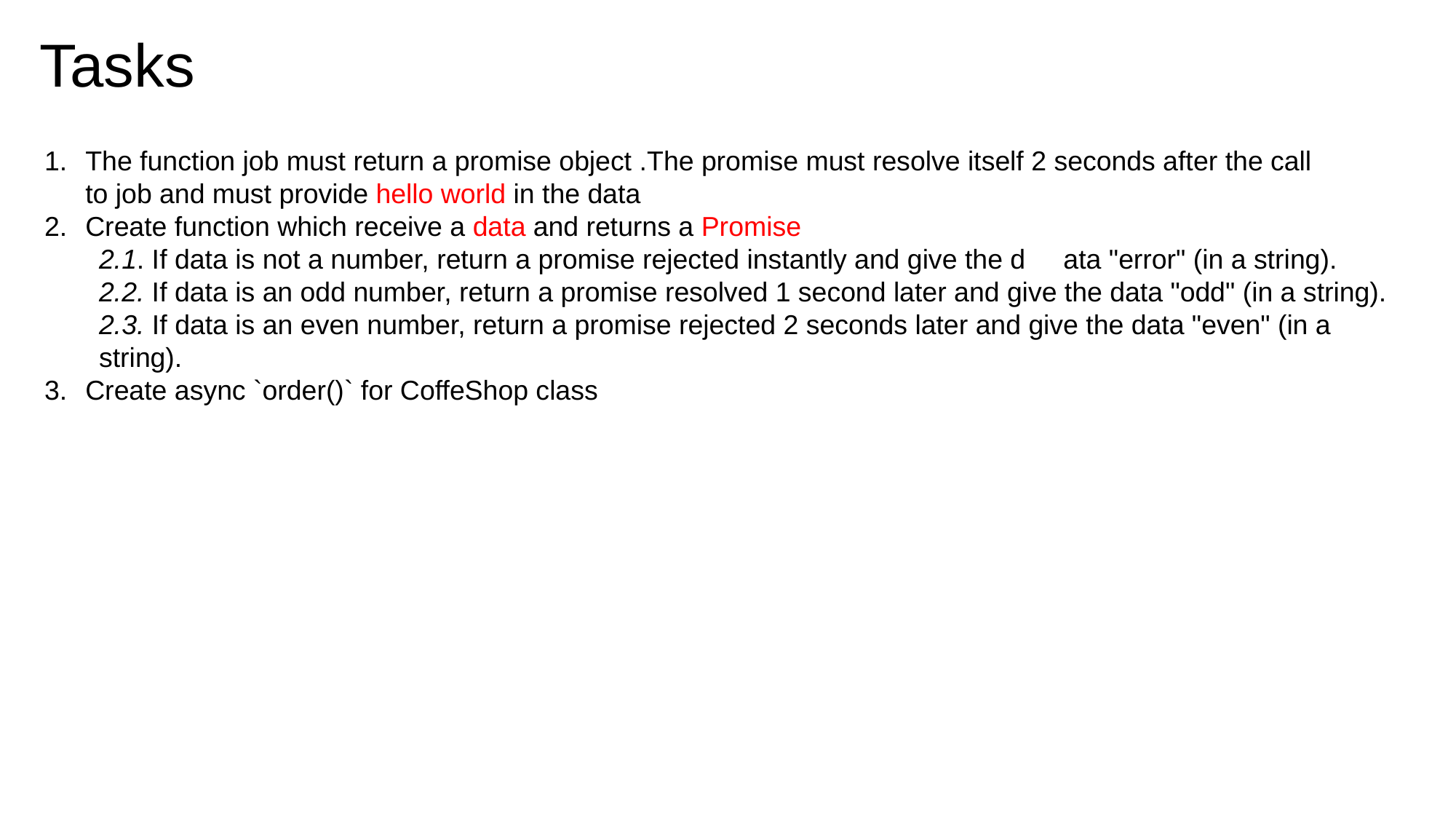

Tasks

The function job must return a promise object .The promise must resolve itself 2 seconds after the call to job and must provide hello world in the data
Create function which receive a data and returns a Promise
2.1. If data is not a number, return a promise rejected instantly and give the d     ata "error" (in a string).
2.2. If data is an odd number, return a promise resolved 1 second later and give the data "odd" (in a string).
2.3. If data is an even number, return a promise rejected 2 seconds later and give the data "even" (in a string).
Create async `order()` for CoffeShop class